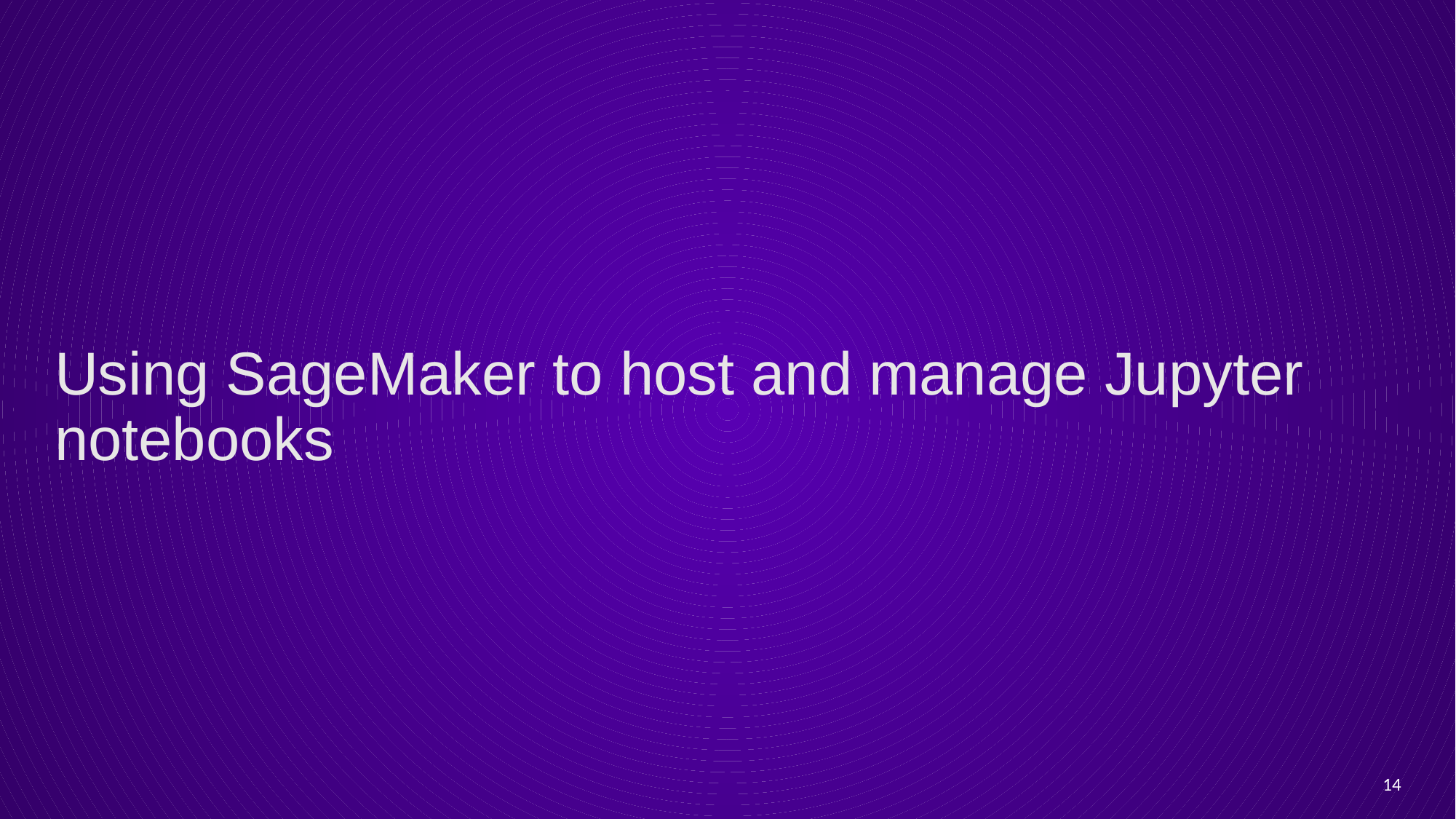

Using SageMaker to host and manage Jupyter notebooks

14